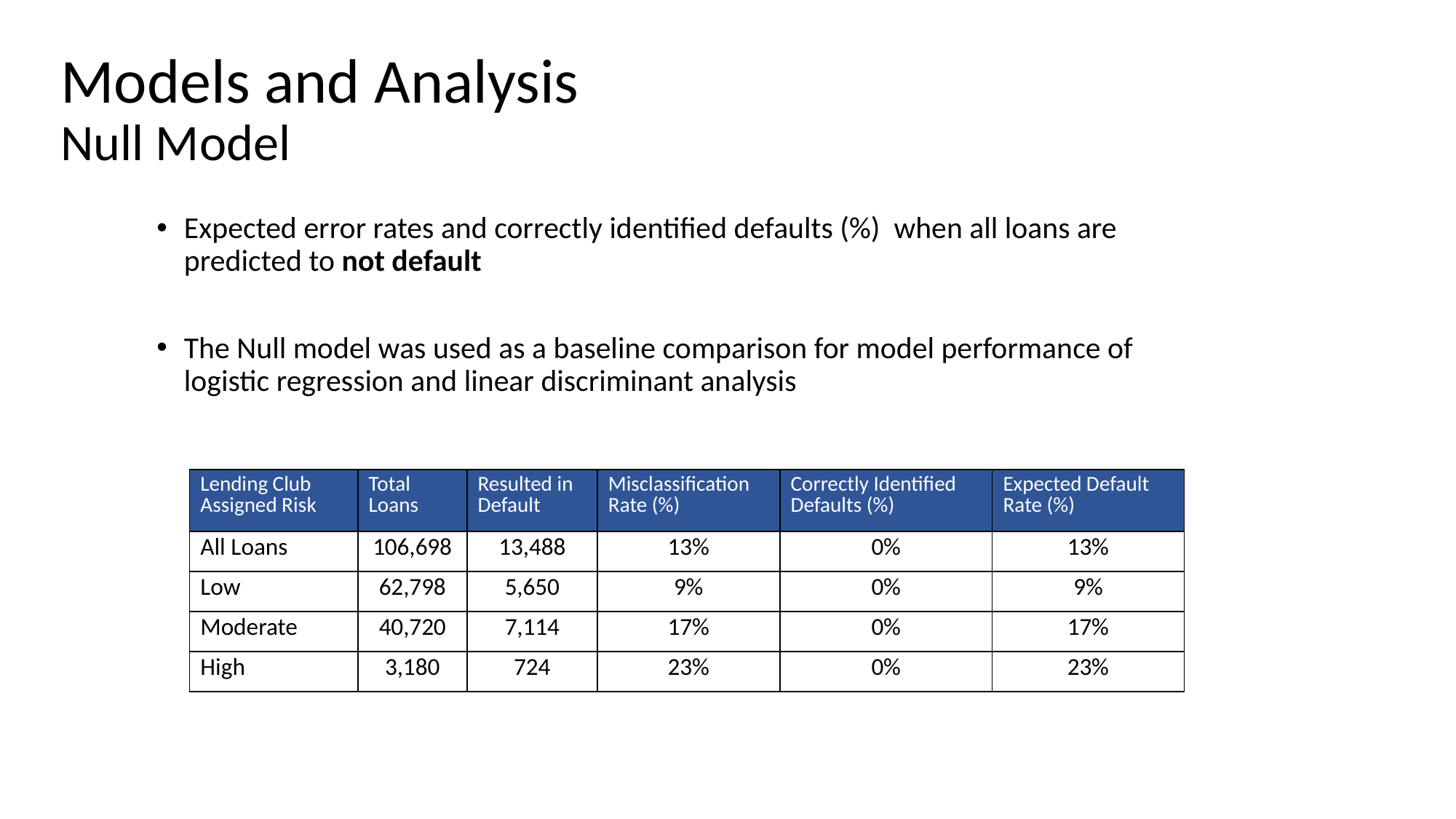

# Models and Analysis Null Model
Expected error rates and correctly identified defaults (%)  when all loans are predicted to not default

The Null model was used as a baseline comparison for model performance of logistic regression and linear discriminant analysis

| Lending Club Assigned Risk | Total Loans | Resulted in Default | Misclassification Rate (%) | Correctly Identified Defaults (%) | Expected Default Rate (%) |
| --- | --- | --- | --- | --- | --- |
| All Loans | 106,698 | 13,488 | 13% | 0% | 13% |
| Low | 62,798 | 5,650 | 9% | 0% | 9% |
| Moderate | 40,720 | 7,114 | 17% | 0% | 17% |
| High | 3,180 | 724 | 23% | 0% | 23% |